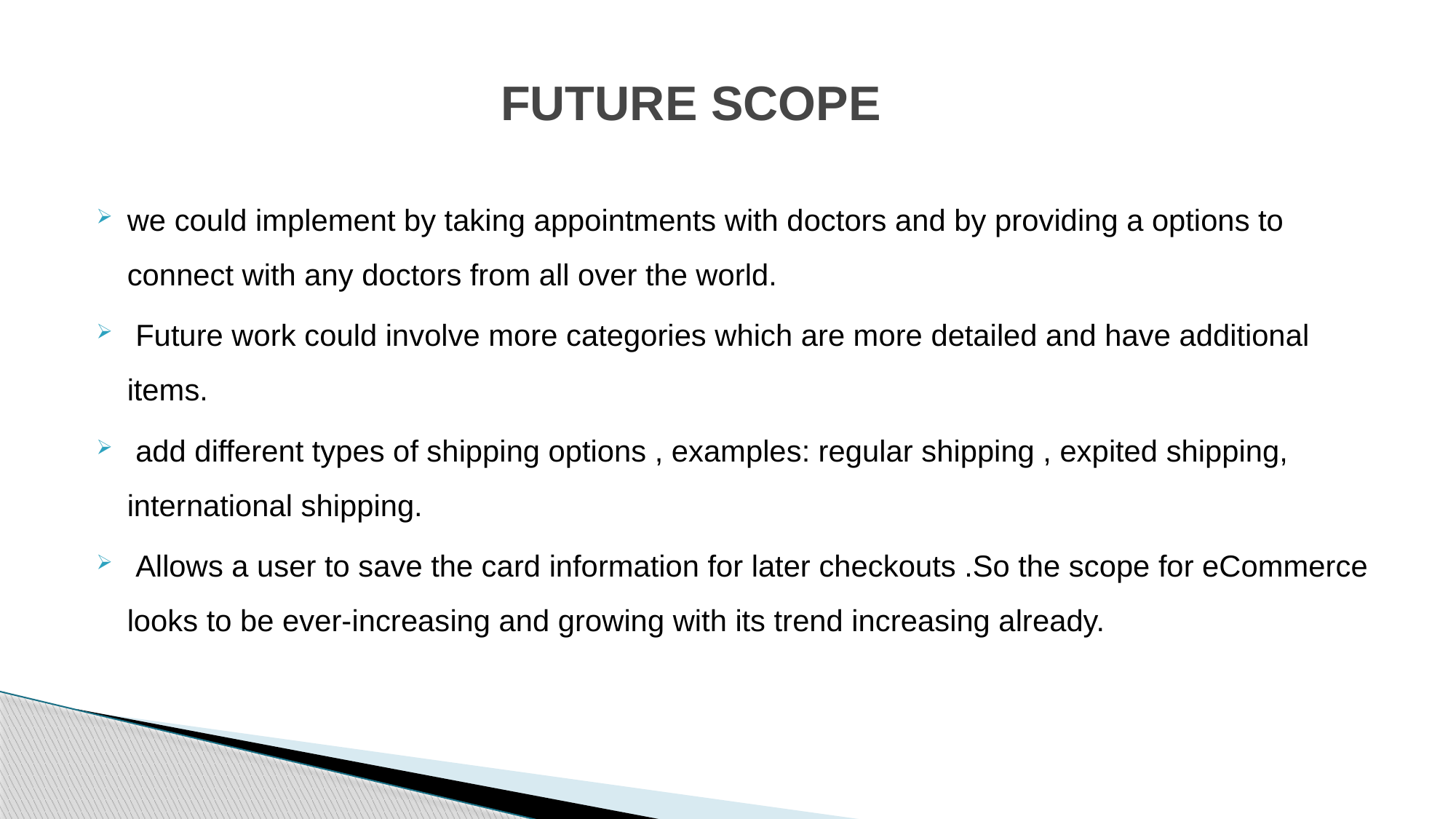

# FUTURE SCOPE
we could implement by taking appointments with doctors and by providing a options to connect with any doctors from all over the world.
 Future work could involve more categories which are more detailed and have additional items.
 add different types of shipping options , examples: regular shipping , expited shipping, international shipping.
 Allows a user to save the card information for later checkouts .So the scope for eCommerce looks to be ever-increasing and growing with its trend increasing already.